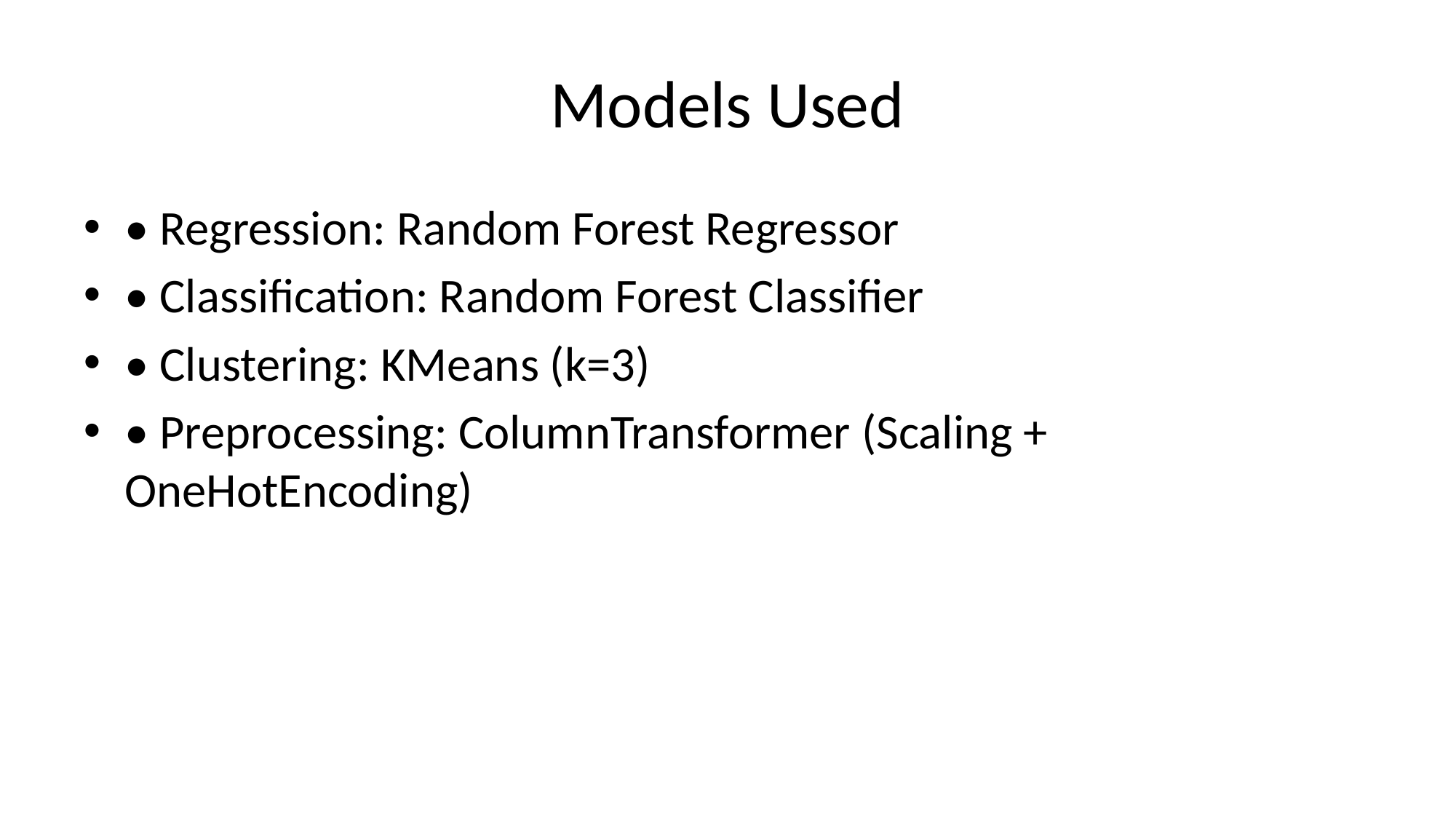

# Models Used
• Regression: Random Forest Regressor
• Classification: Random Forest Classifier
• Clustering: KMeans (k=3)
• Preprocessing: ColumnTransformer (Scaling + OneHotEncoding)